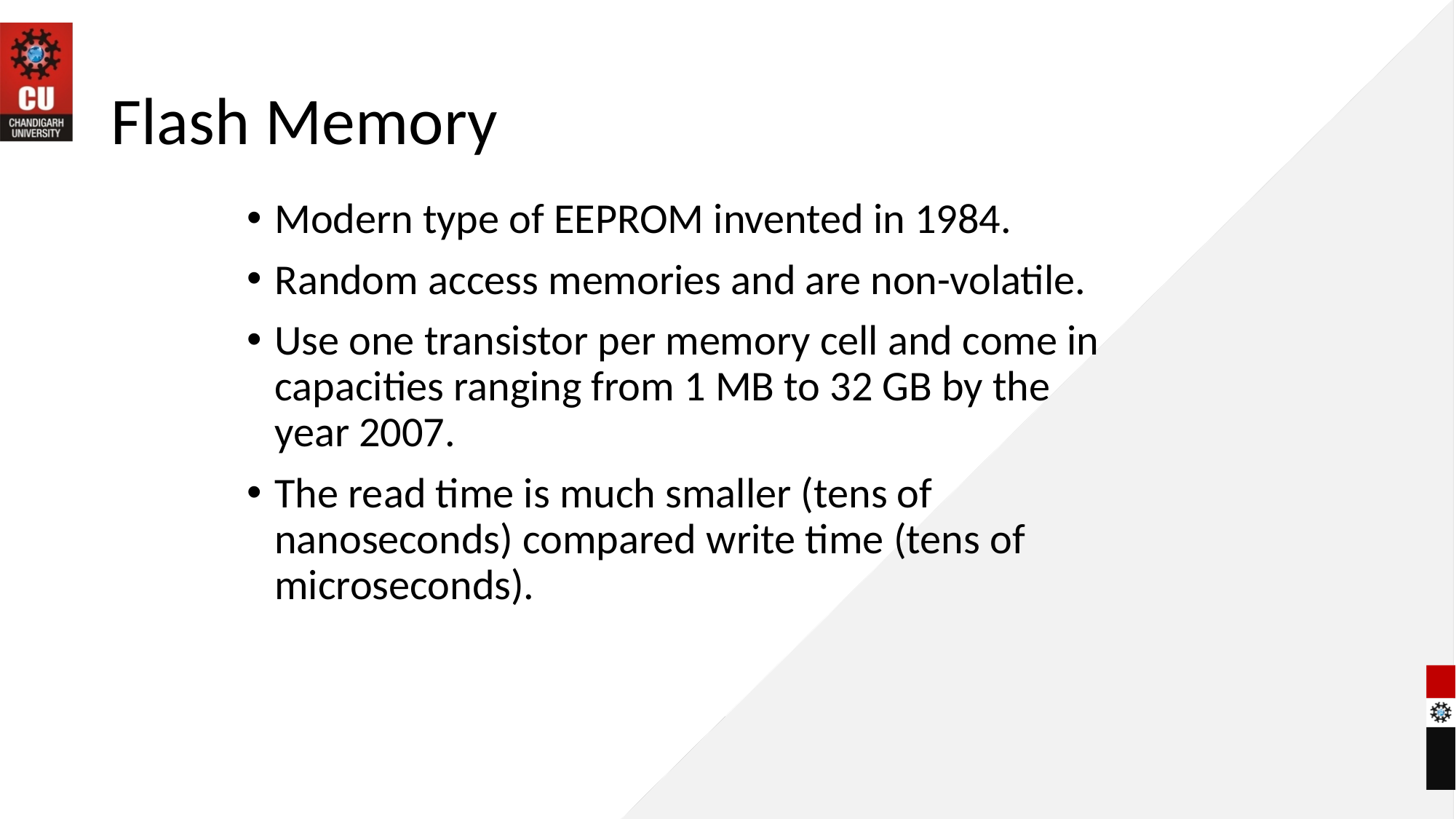

# Flash Memory
Modern type of EEPROM invented in 1984.
Random access memories and are non-volatile.
Use one transistor per memory cell and come in capacities ranging from 1 MB to 32 GB by the year 2007.
The read time is much smaller (tens of nanoseconds) compared write time (tens of microseconds).